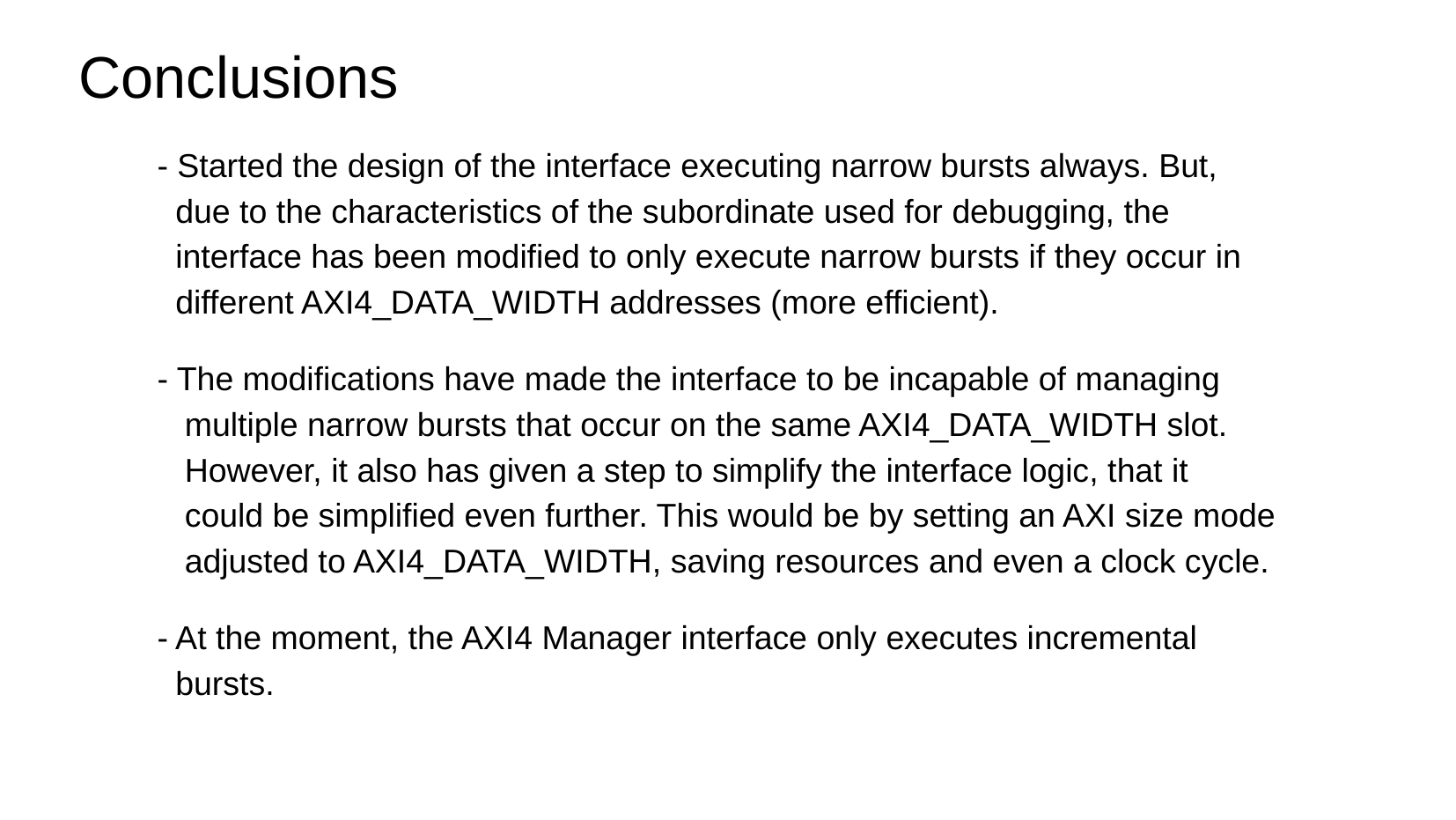

Conclusions
- Started the design of the interface executing narrow bursts always. But,
  due to the characteristics of the subordinate used for debugging, the
  interface has been modified to only execute narrow bursts if they occur in
  different AXI4_DATA_WIDTH addresses (more efficient).
- The modifications have made the interface to be incapable of managing
   multiple narrow bursts that occur on the same AXI4_DATA_WIDTH slot.
   However, it also has given a step to simplify the interface logic, that it
   could be simplified even further. This would be by setting an AXI size mode
   adjusted to AXI4_DATA_WIDTH, saving resources and even a clock cycle.
- At the moment, the AXI4 Manager interface only executes incremental
  bursts.